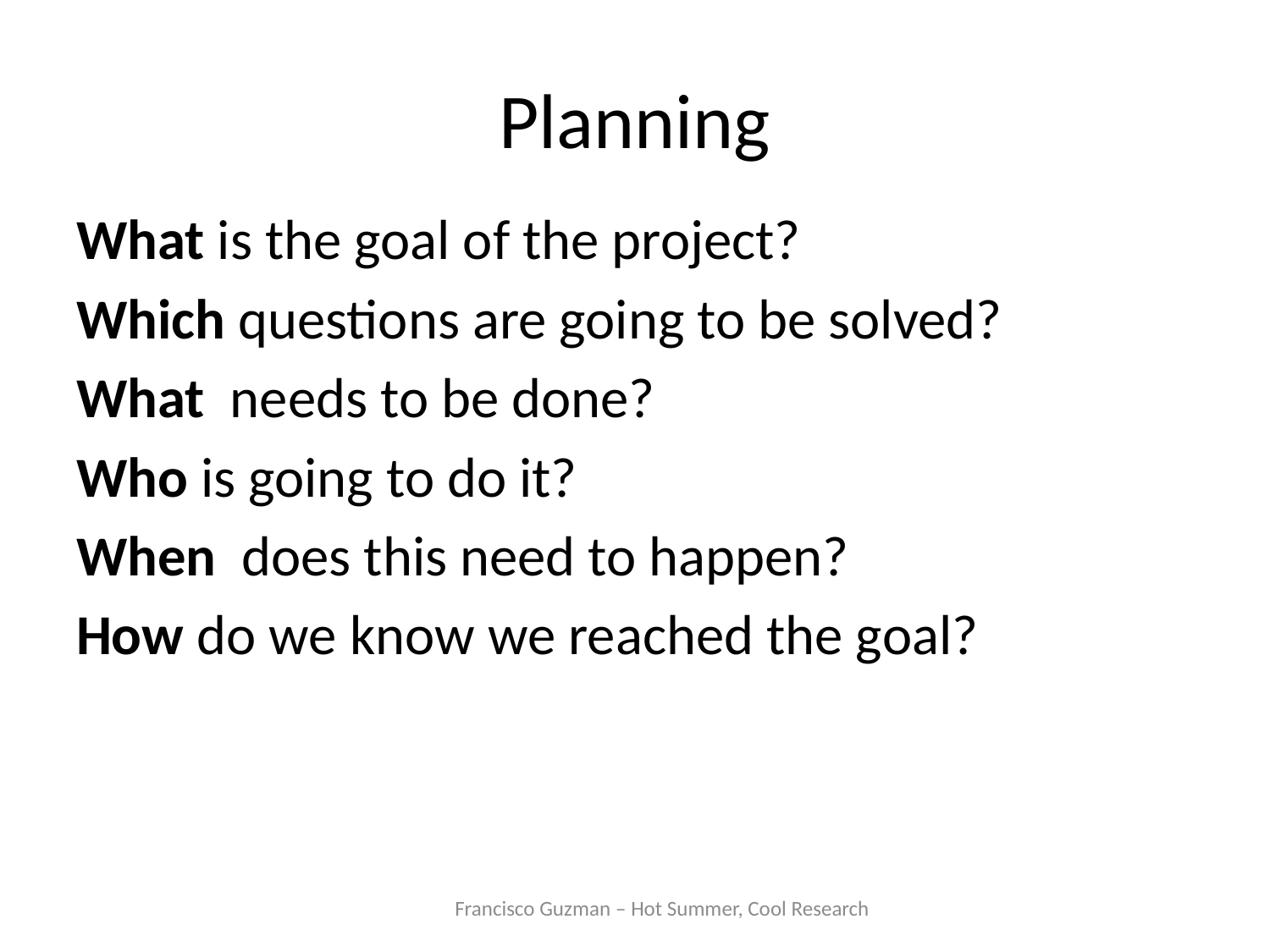

# Planning
What is the goal of the project?
Which questions are going to be solved?
What  needs to be done?
Who is going to do it?
When  does this need to happen?
How do we know we reached the goal?

Francisco Guzman – Hot Summer, Cool Research